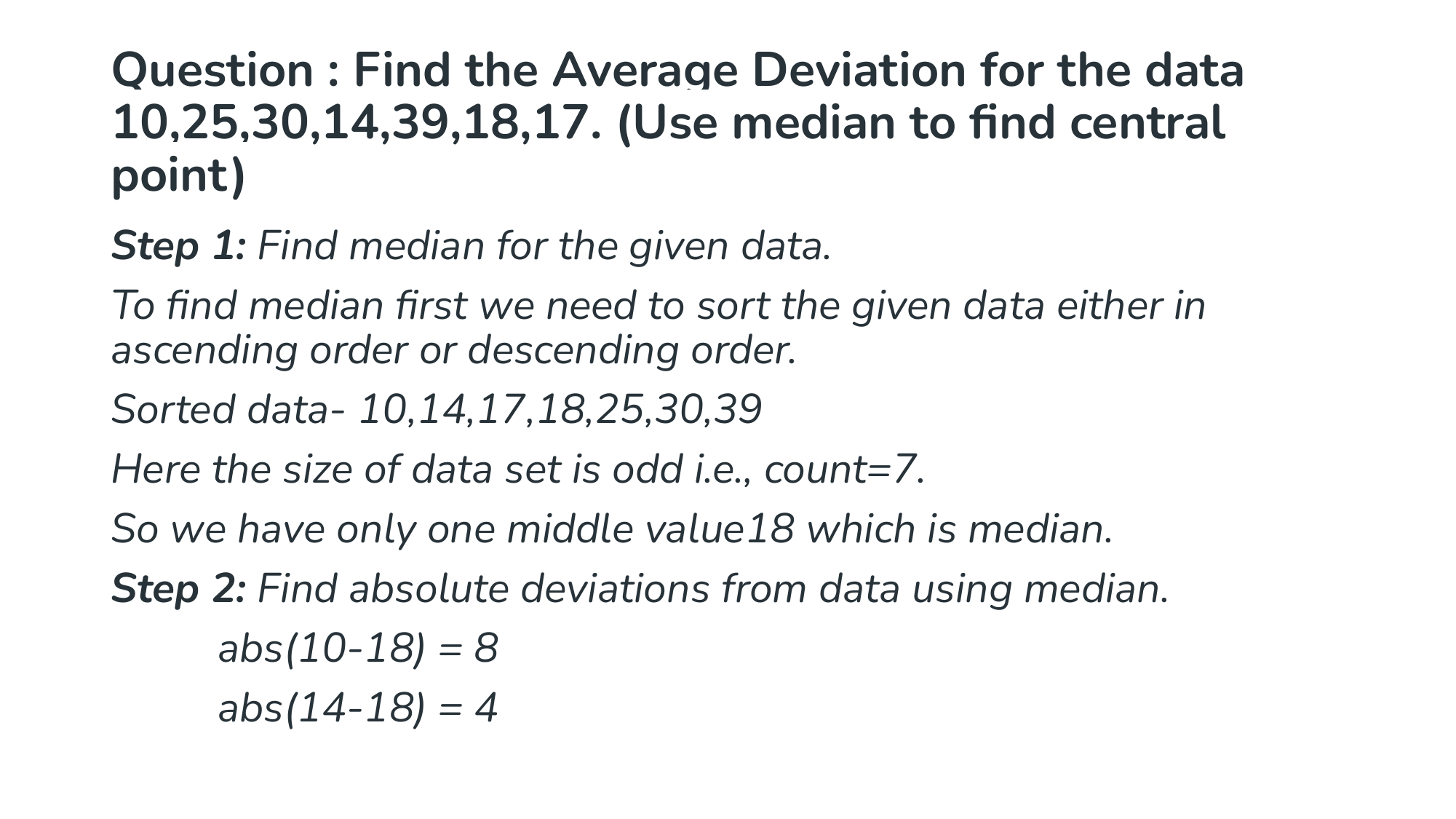

# Question : Find the Average Deviation for the data 10,25,30,14,39,18,17. (Use median to find central point)
Step 1: Find median for the given data.
To find median first we need to sort the given data either in ascending order or descending order.
Sorted data- 10,14,17,18,25,30,39
Here the size of data set is odd i.e., count=7.
So we have only one middle value18 which is median.
Step 2: Find absolute deviations from data using median.
	abs(10-18) = 8
	abs(14-18) = 4